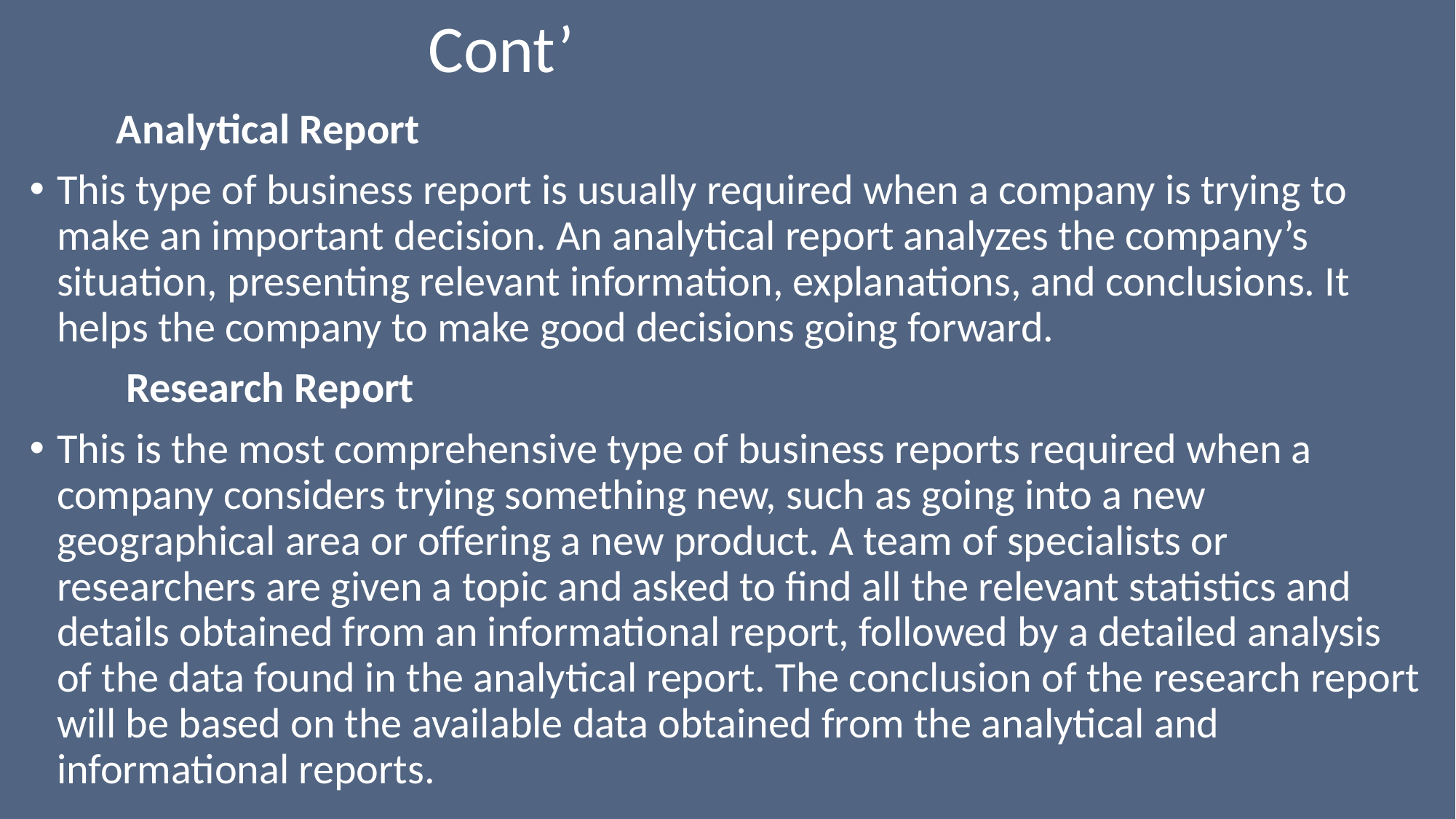

# Cont’
         Analytical Report
This type of business report is usually required when a company is trying to make an important decision. An analytical report analyzes the company’s situation, presenting relevant information, explanations, and conclusions. It helps the company to make good decisions going forward.
          Research Report
This is the most comprehensive type of business reports required when a company considers trying something new, such as going into a new geographical area or offering a new product. A team of specialists or researchers are given a topic and asked to find all the relevant statistics and details obtained from an informational report, followed by a detailed analysis of the data found in the analytical report. The conclusion of the research report will be based on the available data obtained from the analytical and informational reports.